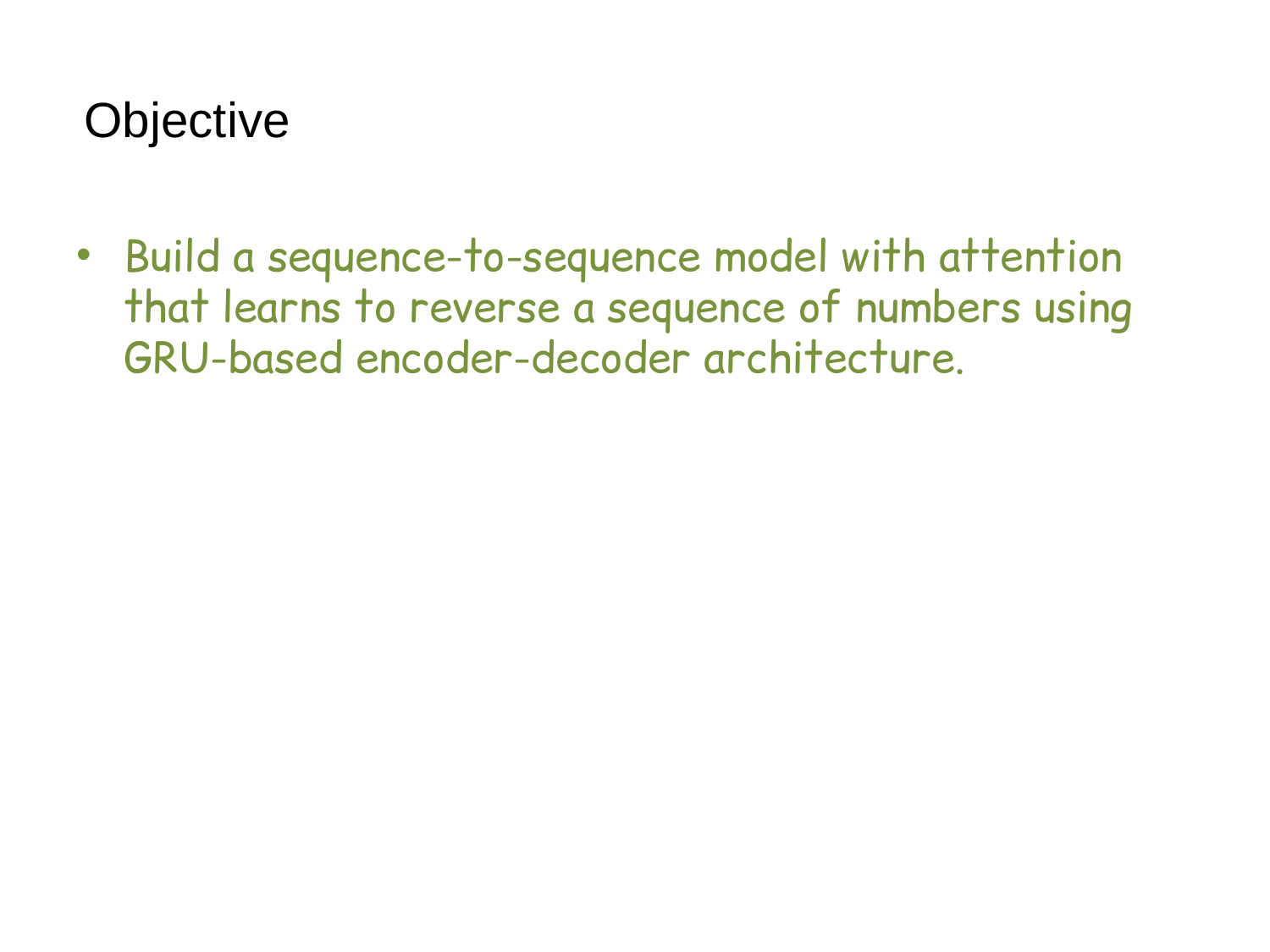

# Objective
Build a sequence-to-sequence model with attention that learns to reverse a sequence of numbers using GRU-based encoder-decoder architecture.